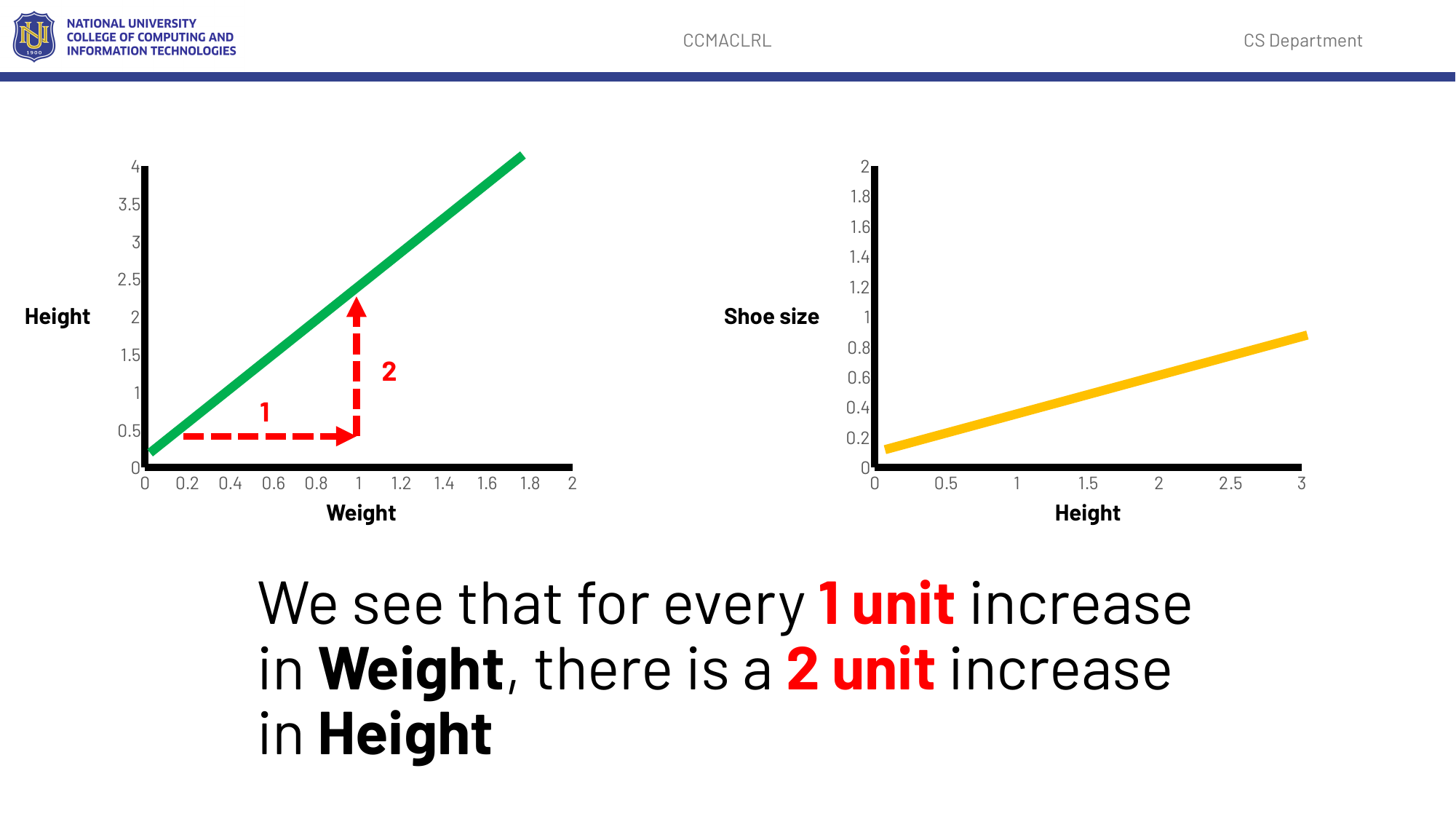

### Chart

| Category | Y-Values |
|---|---|
Height
Weight

### Chart

| Category | Y-Values |
|---|---|
Shoe size
2
1
Height
We see that for every 1 unit increase in Weight, there is a 2 unit increase in Height